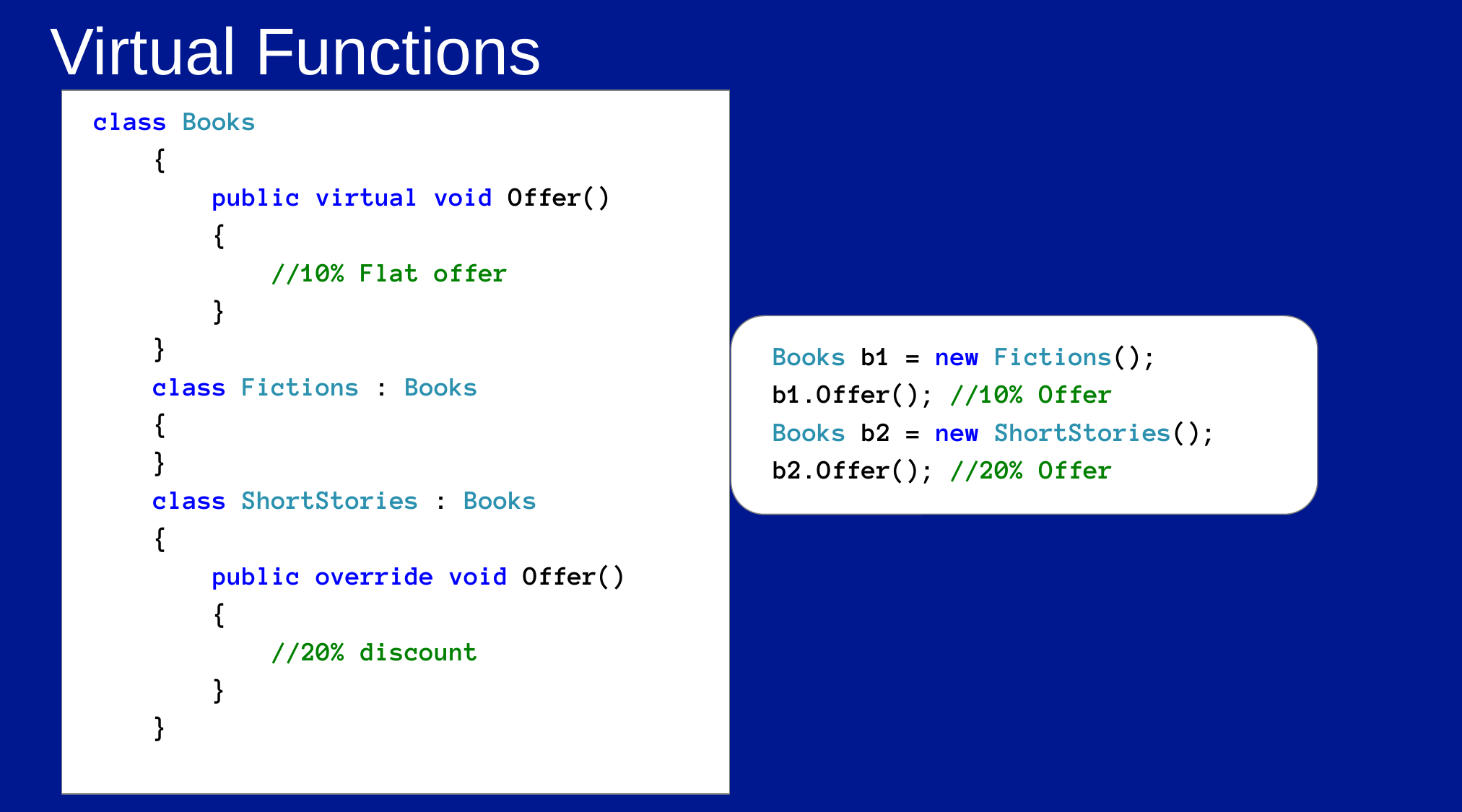

# Virtual Functions
class Books
    {
        public virtual void Offer()
        {
            //10% Flat offer
        }
    }
    class Fictions : Books
    {
    }
    class ShortStories : Books
    {
        public override void Offer()
        {
            //20% discount
        }
    }
Books b1 = new Fictions();
b1.Offer(); //10% Offer
Books b2 = new ShortStories();
b2.Offer(); //20% Offer